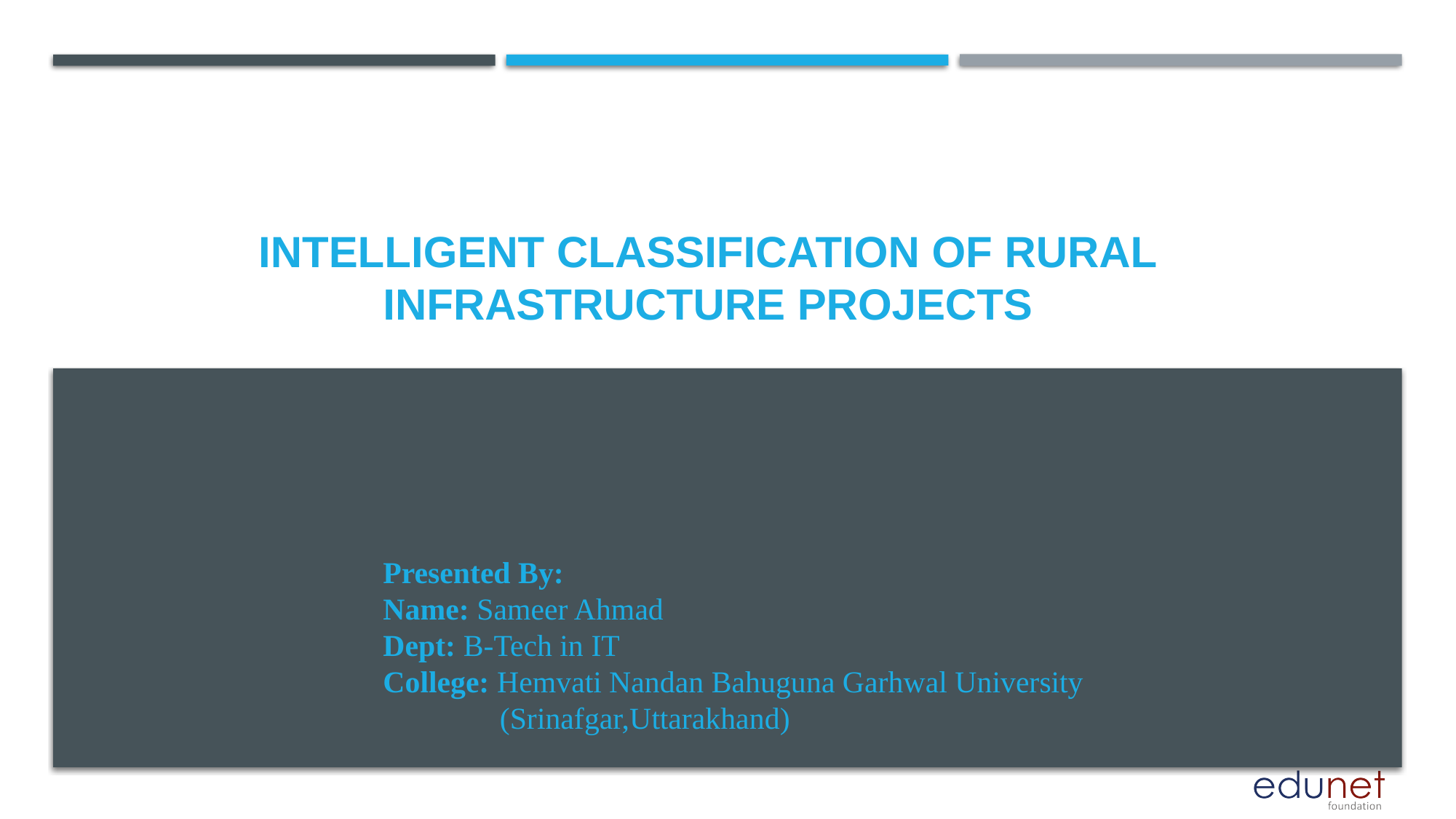

# Intelligent Classification of Rural Infrastructure Projects
Presented By:
Name: Sameer Ahmad
Dept: B-Tech in IT
College: Hemvati Nandan Bahuguna Garhwal University
	 (Srinafgar,Uttarakhand)